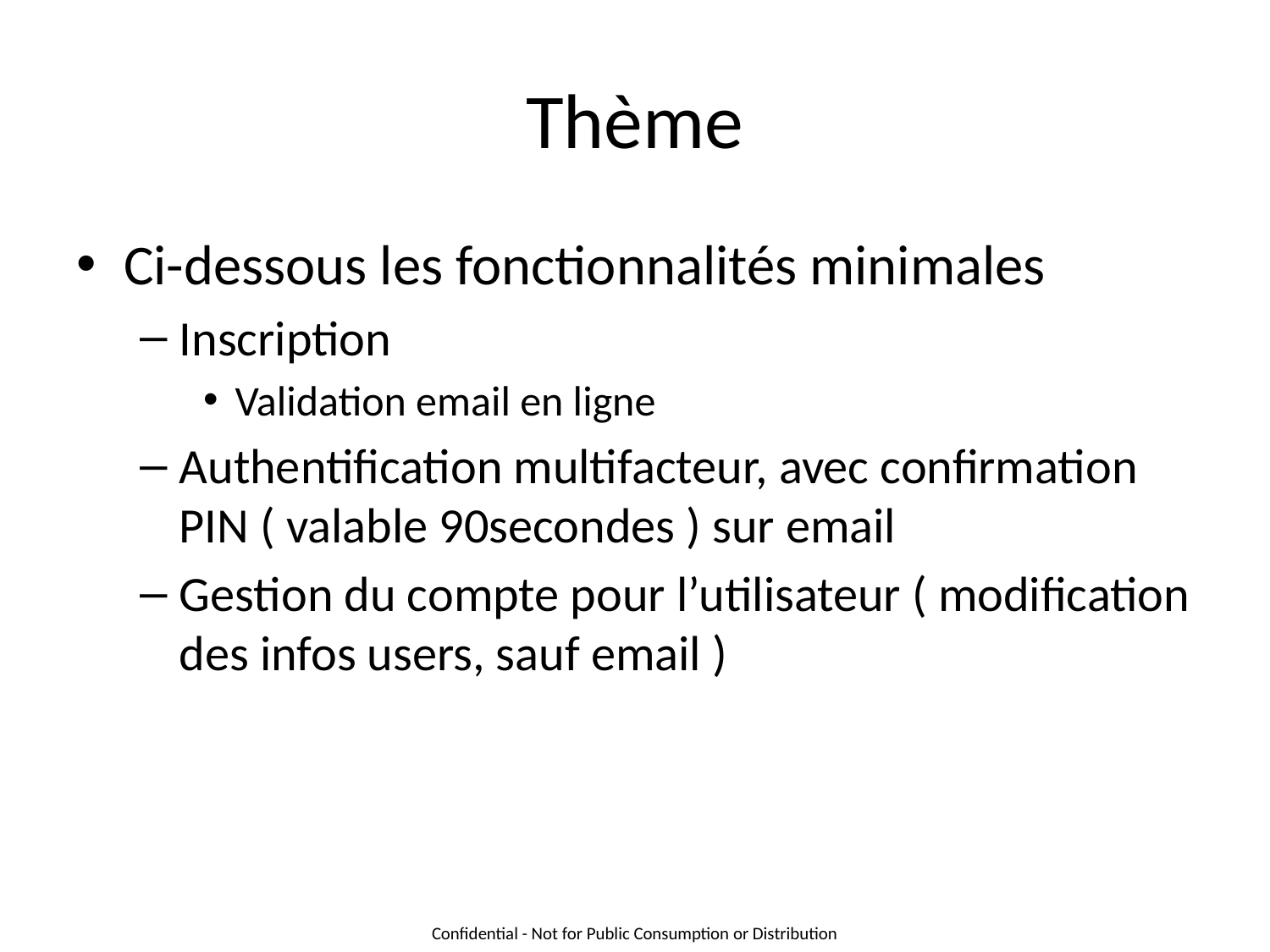

# Thème
Ci-dessous les fonctionnalités minimales
Inscription
Validation email en ligne
Authentification multifacteur, avec confirmation PIN ( valable 90secondes ) sur email
Gestion du compte pour l’utilisateur ( modification des infos users, sauf email )